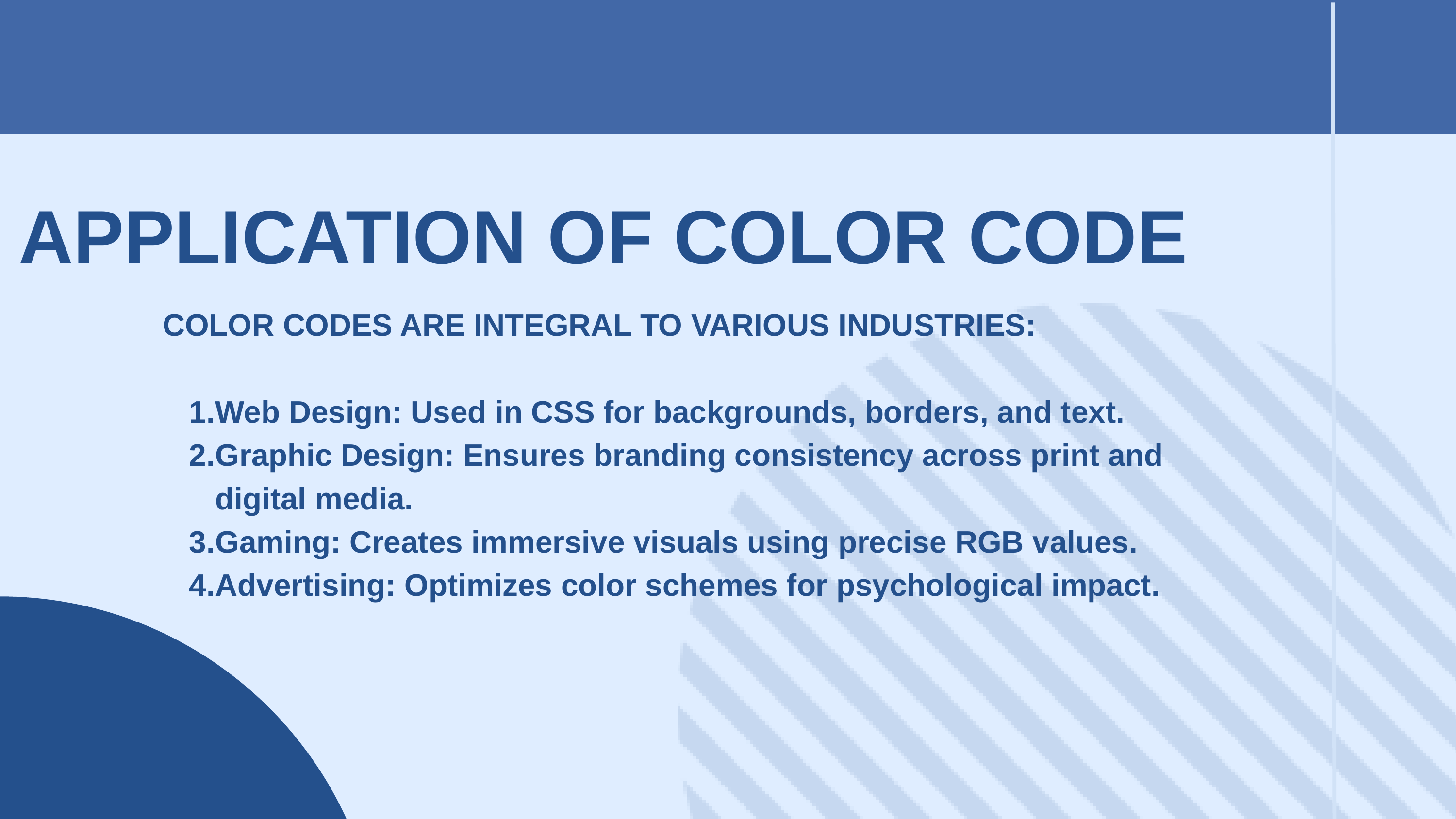

APPLICATION OF COLOR CODE
COLOR CODES ARE INTEGRAL TO VARIOUS INDUSTRIES:

Web Design: Used in CSS for backgrounds, borders, and text.
Graphic Design: Ensures branding consistency across print and digital media.
Gaming: Creates immersive visuals using precise RGB values.
Advertising: Optimizes color schemes for psychological impact.